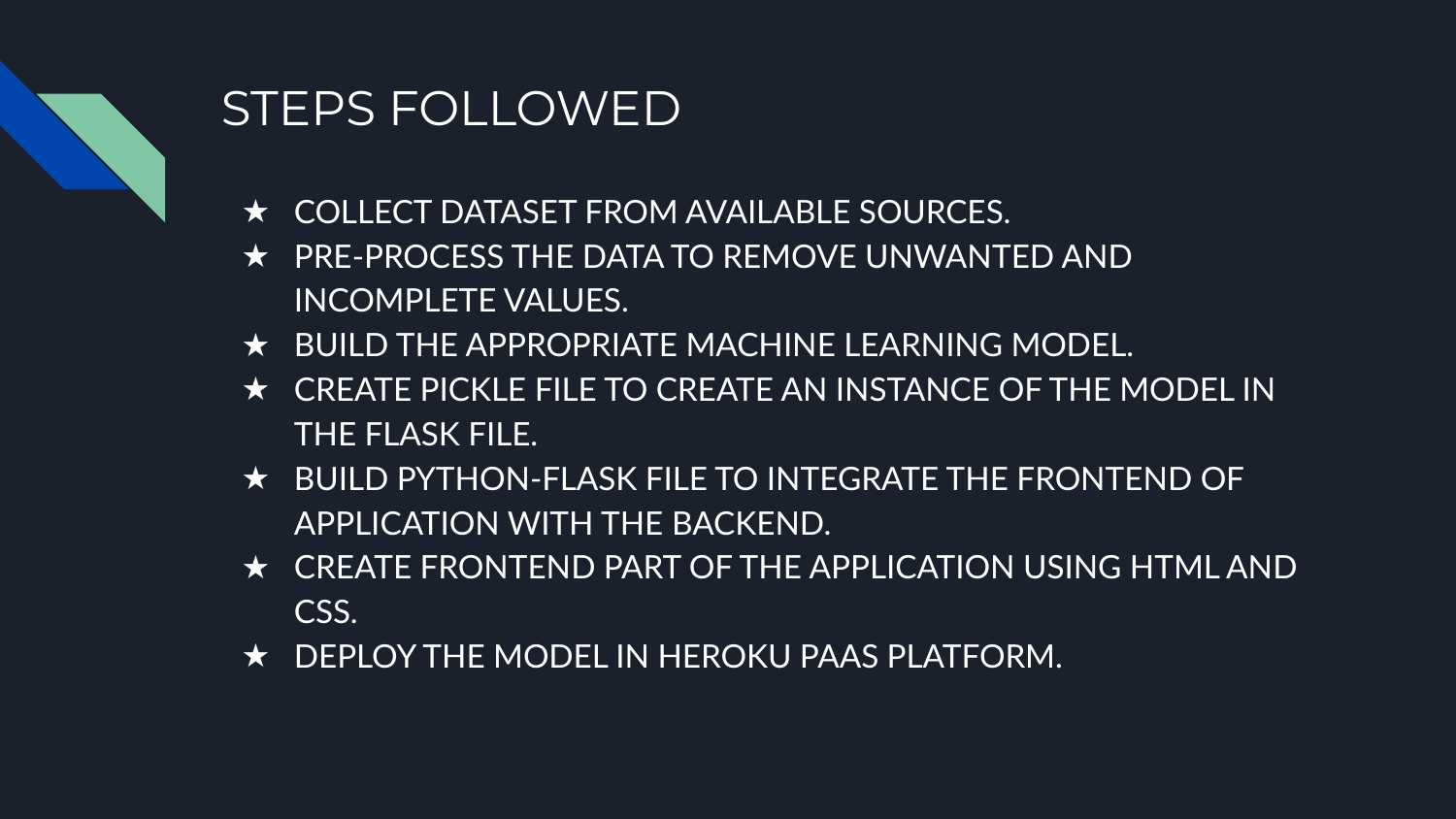

# STEPS FOLLOWED
COLLECT DATASET FROM AVAILABLE SOURCES.
PRE-PROCESS THE DATA TO REMOVE UNWANTED AND INCOMPLETE VALUES.
BUILD THE APPROPRIATE MACHINE LEARNING MODEL.
CREATE PICKLE FILE TO CREATE AN INSTANCE OF THE MODEL IN THE FLASK FILE.
BUILD PYTHON-FLASK FILE TO INTEGRATE THE FRONTEND OF APPLICATION WITH THE BACKEND.
CREATE FRONTEND PART OF THE APPLICATION USING HTML AND CSS.
DEPLOY THE MODEL IN HEROKU PAAS PLATFORM.